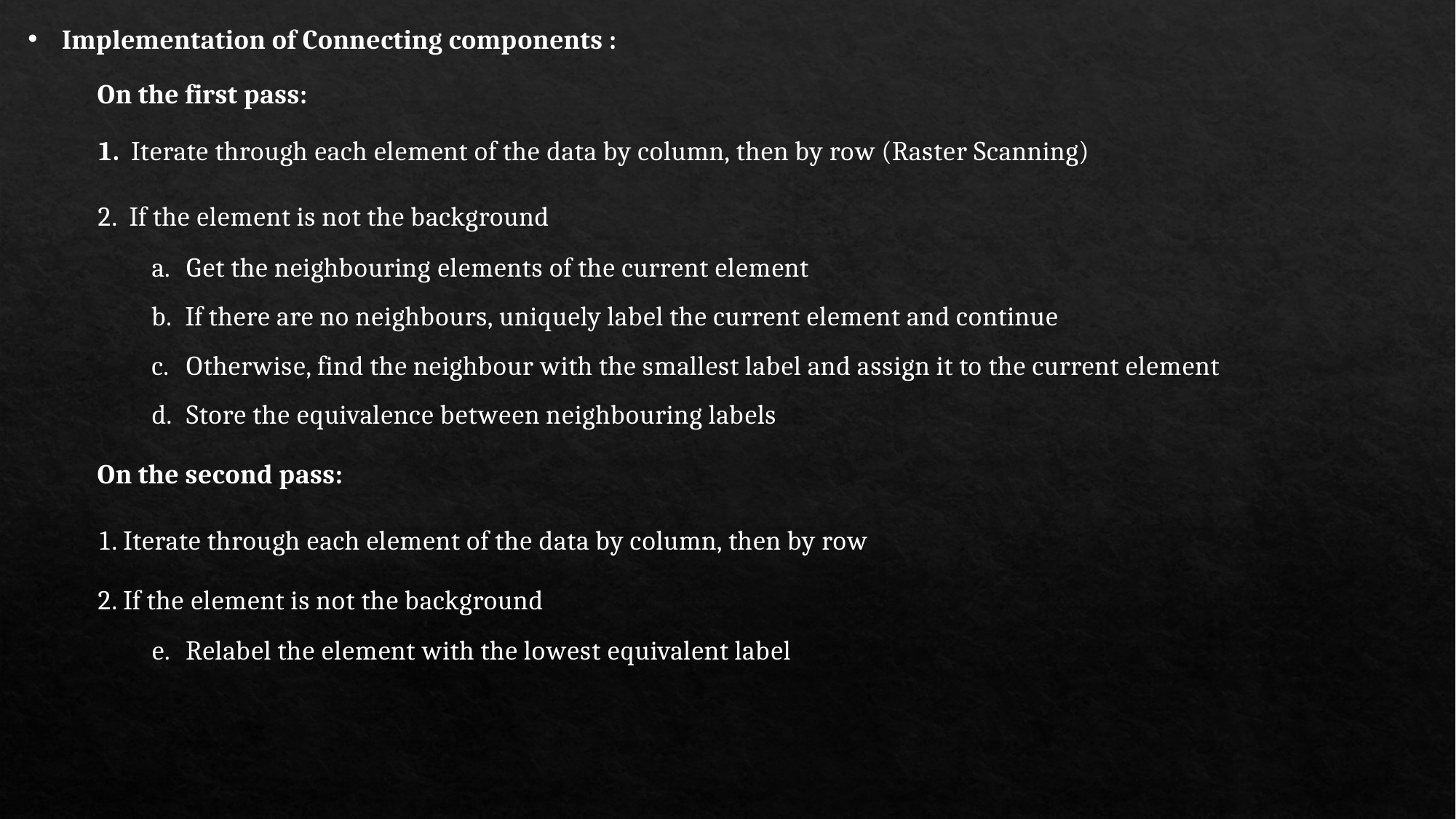

Implementation of Connecting components :
On the first pass:
1.  Iterate through each element of the data by column, then by row (Raster Scanning)
2.  If the element is not the background
Get the neighbouring elements of the current element
If there are no neighbours, uniquely label the current element and continue
Otherwise, find the neighbour with the smallest label and assign it to the current element
Store the equivalence between neighbouring labels
On the second pass:
1. Iterate through each element of the data by column, then by row
2. If the element is not the background
Relabel the element with the lowest equivalent label